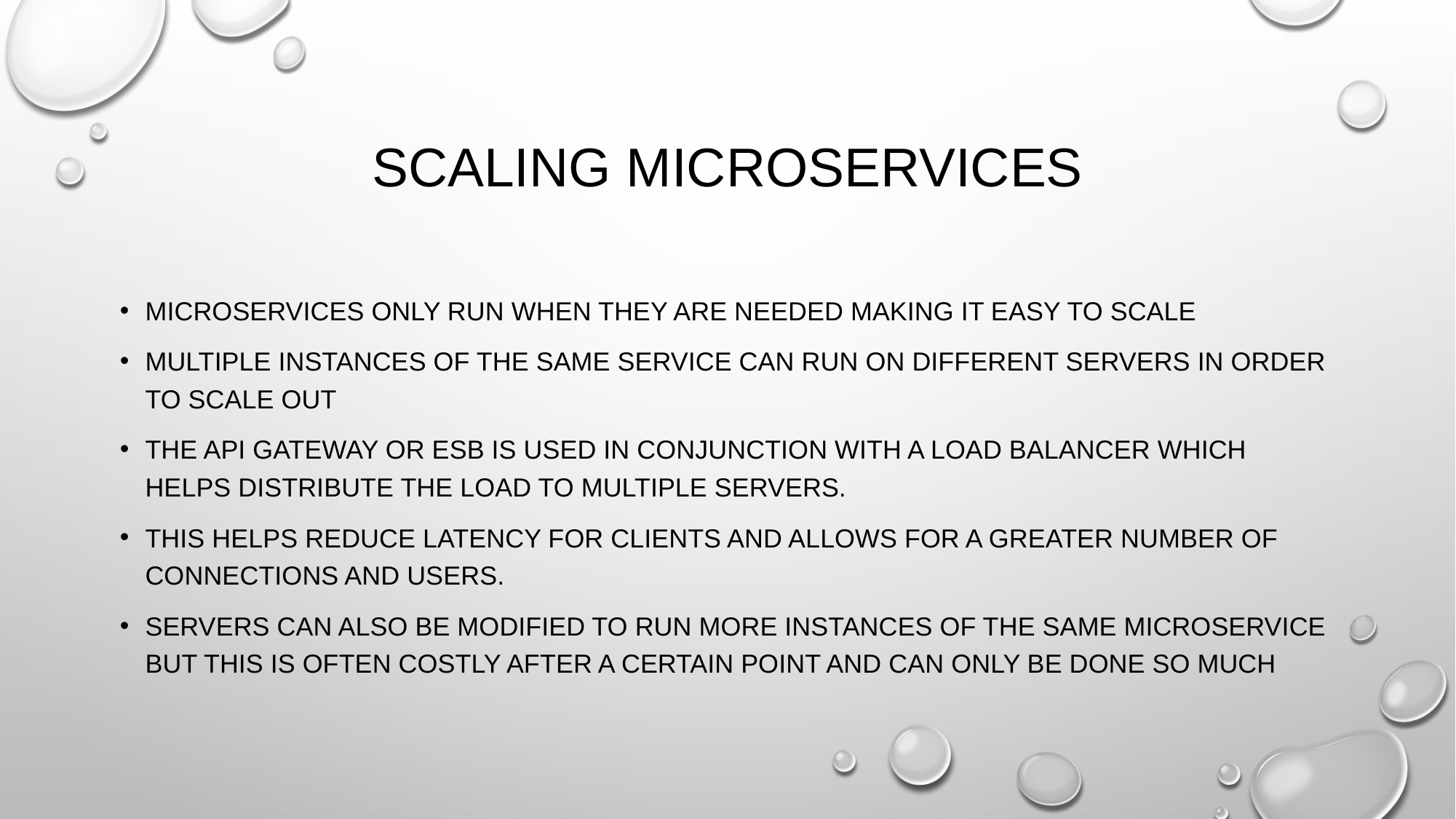

# Scaling microservices
Microservices only run when they are needed making it easy to scale
Multiple instances of the same service can run on different servers in order to scale out
The api gateway or esb is used in conjunction with a load balancer which helps distribute the load to multiple servers.
This helps reduce latency for clients and allows for a greater number of connections and users.
Servers can also be modified to run more instances of the same microservice but this is often costly after a certain point and can only be done so much